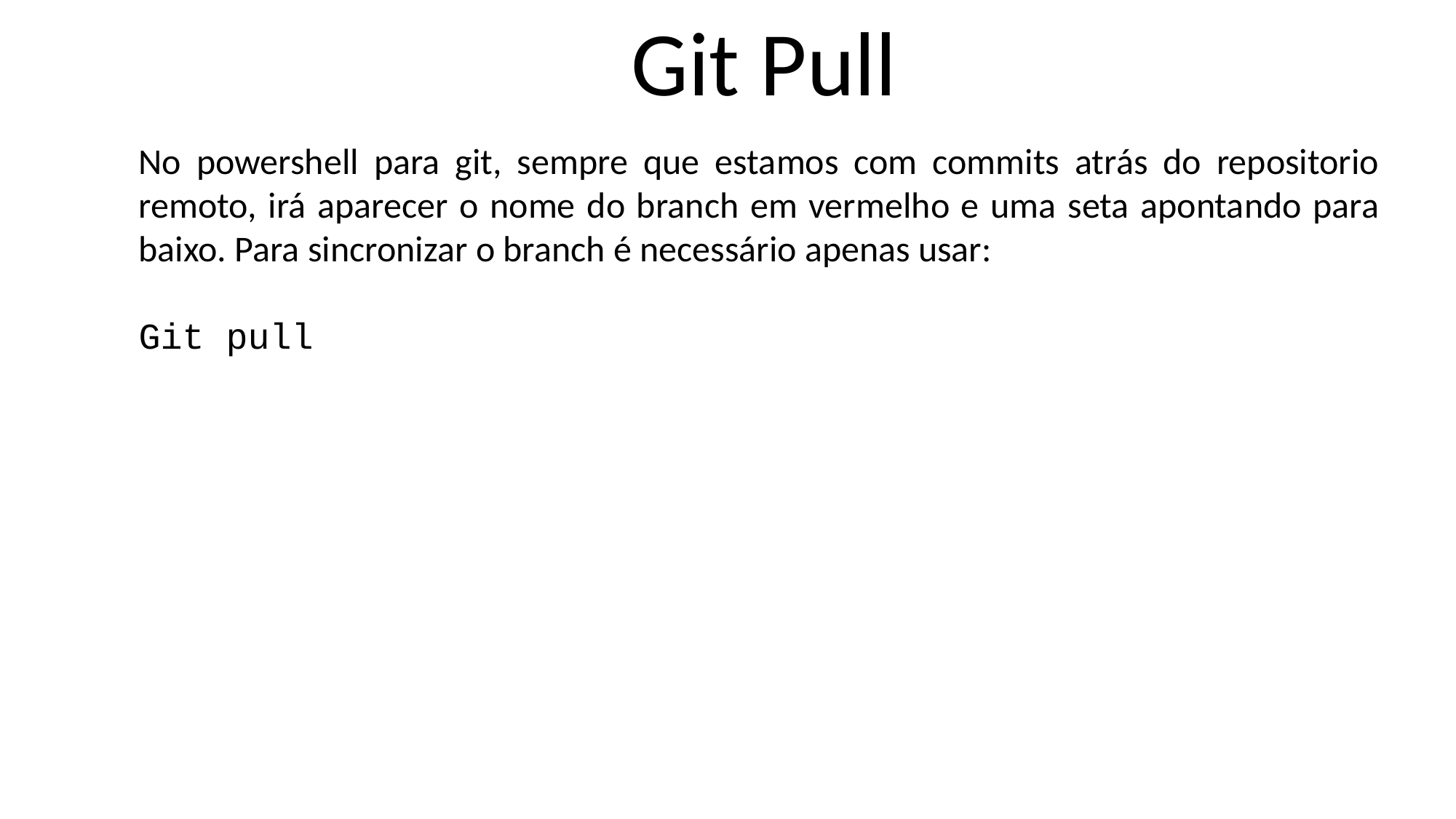

# Git Pull
No powershell para git, sempre que estamos com commits atrás do repositorio remoto, irá aparecer o nome do branch em vermelho e uma seta apontando para baixo. Para sincronizar o branch é necessário apenas usar:

Git pull